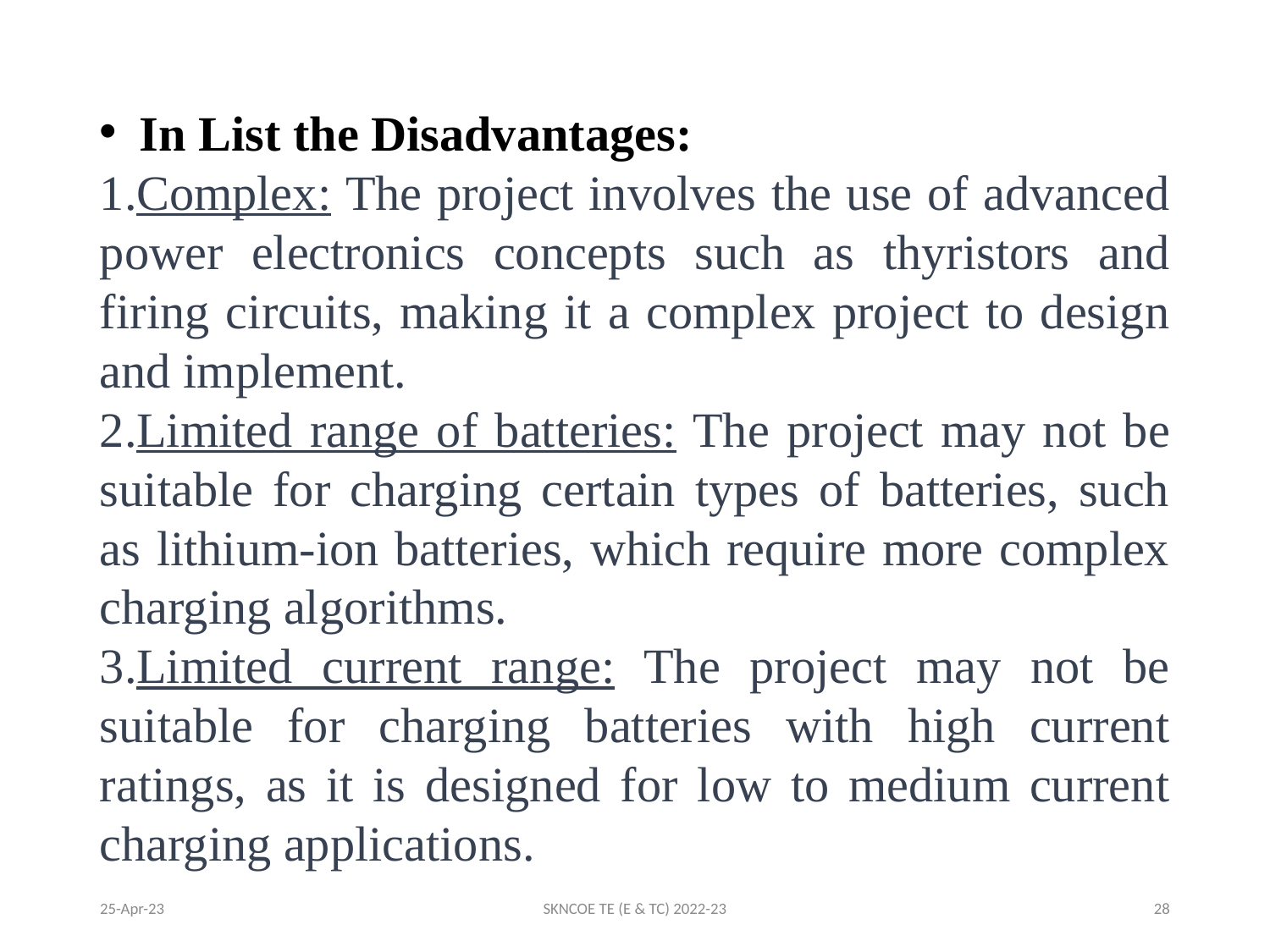

In List the Disadvantages:
Complex: The project involves the use of advanced power electronics concepts such as thyristors and firing circuits, making it a complex project to design and implement.
Limited range of batteries: The project may not be suitable for charging certain types of batteries, such as lithium-ion batteries, which require more complex charging algorithms.
Limited current range: The project may not be suitable for charging batteries with high current ratings, as it is designed for low to medium current charging applications.

25-Apr-23
SKNCOE TE (E & TC) 2022-23
28